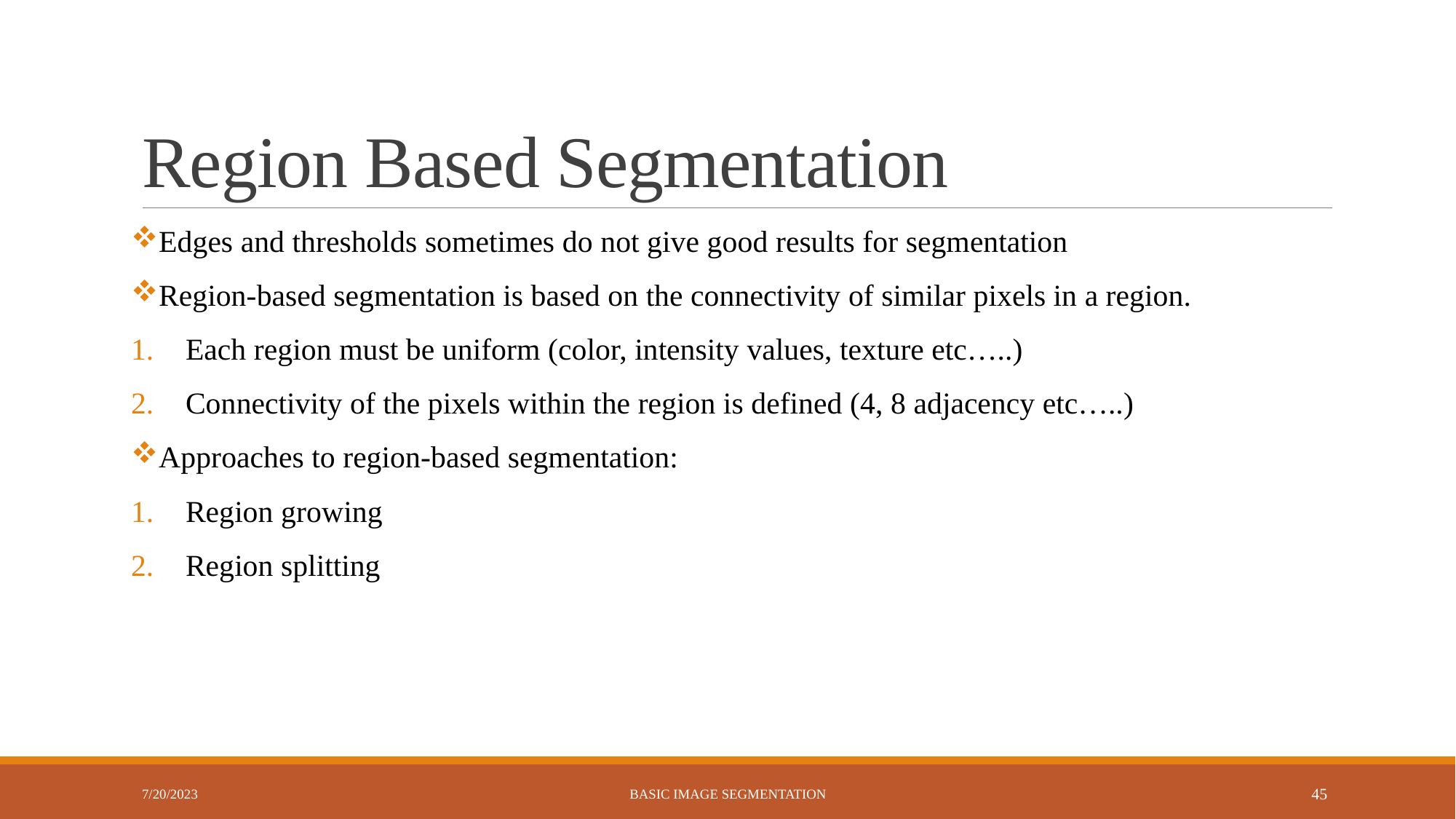

# Region Based Segmentation
Edges and thresholds sometimes do not give good results for segmentation
Region-based segmentation is based on the connectivity of similar pixels in a region.
Each region must be uniform (color, intensity values, texture etc…..)
Connectivity of the pixels within the region is defined (4, 8 adjacency etc…..)
Approaches to region-based segmentation:
Region growing
Region splitting
7/20/2023
Basic Image Segmentation
45